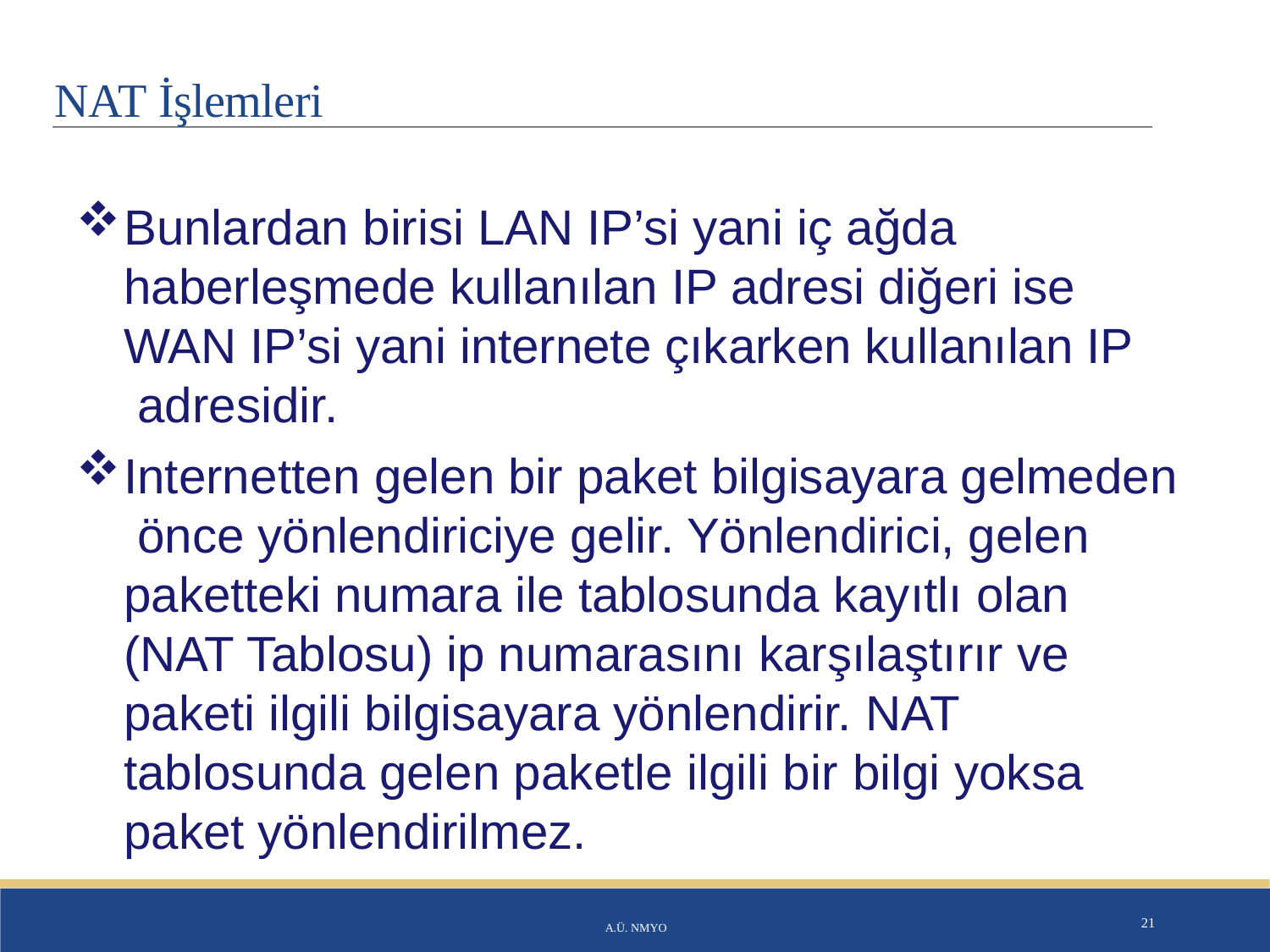

# NAT İşlemleri
Bunlardan birisi LAN IP’si yani iç ağda  haberleşmede kullanılan IP adresi diğeri ise  WAN IP’si yani internete çıkarken kullanılan IP  adresidir.
Internetten gelen bir paket bilgisayara gelmeden  önce yönlendiriciye gelir. Yönlendirici, gelen  paketteki numara ile tablosunda kayıtlı olan  (NAT Tablosu) ip numarasını karşılaştırır ve  paketi ilgili bilgisayara yönlendirir. NAT  tablosunda gelen paketle ilgili bir bilgi yoksa  paket yönlendirilmez.
A.Ü. NMYO
21